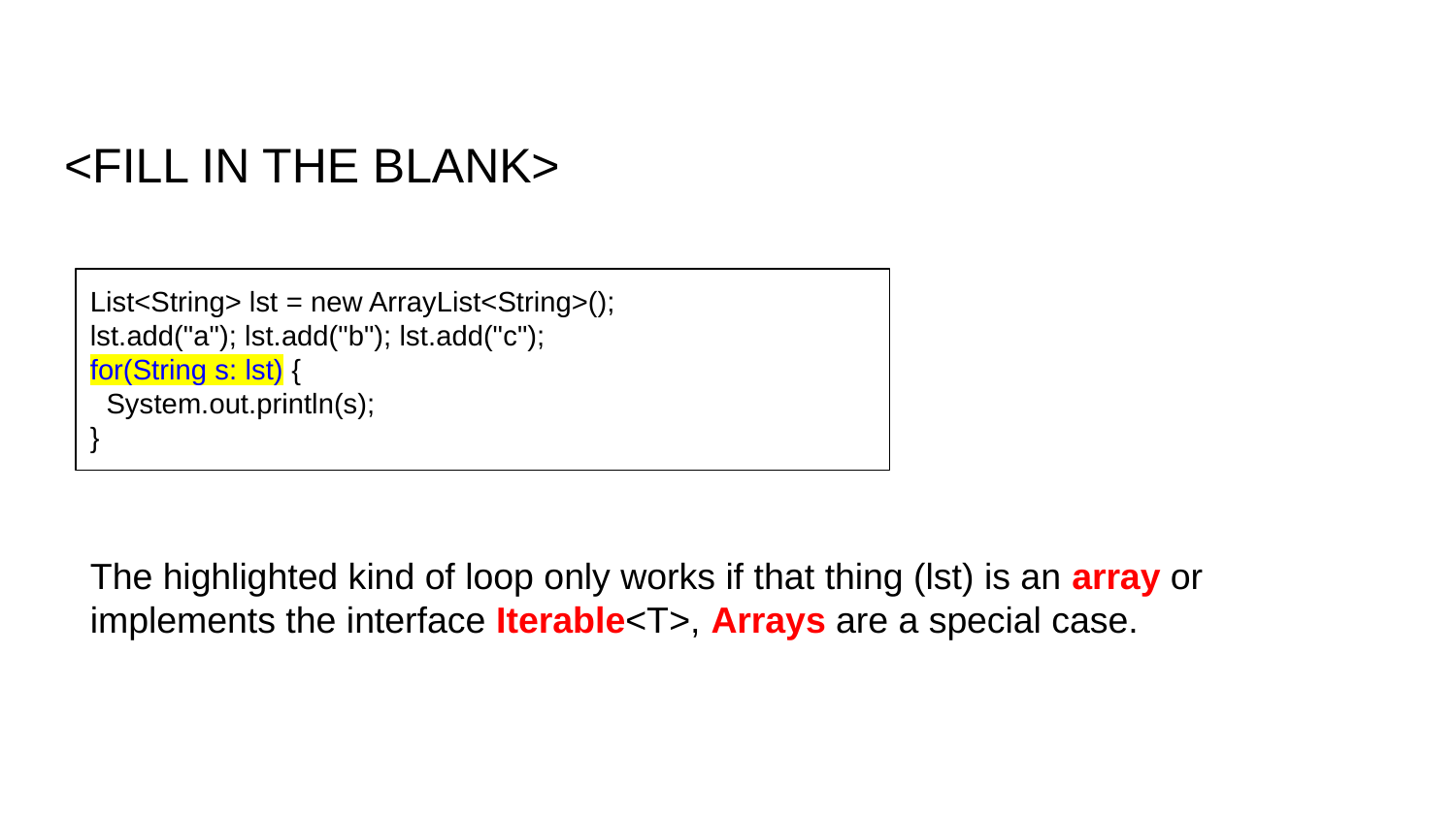

# <FILL IN THE BLANK>
List<String> lst = new ArrayList<String>();
lst.add("a"); lst.add("b"); lst.add("c");
for(String s: lst) {
  System.out.println(s);
}

The highlighted kind of loop only works if that thing (lst) is an array or implements the interface Iterable<T>, Arrays are a special case.